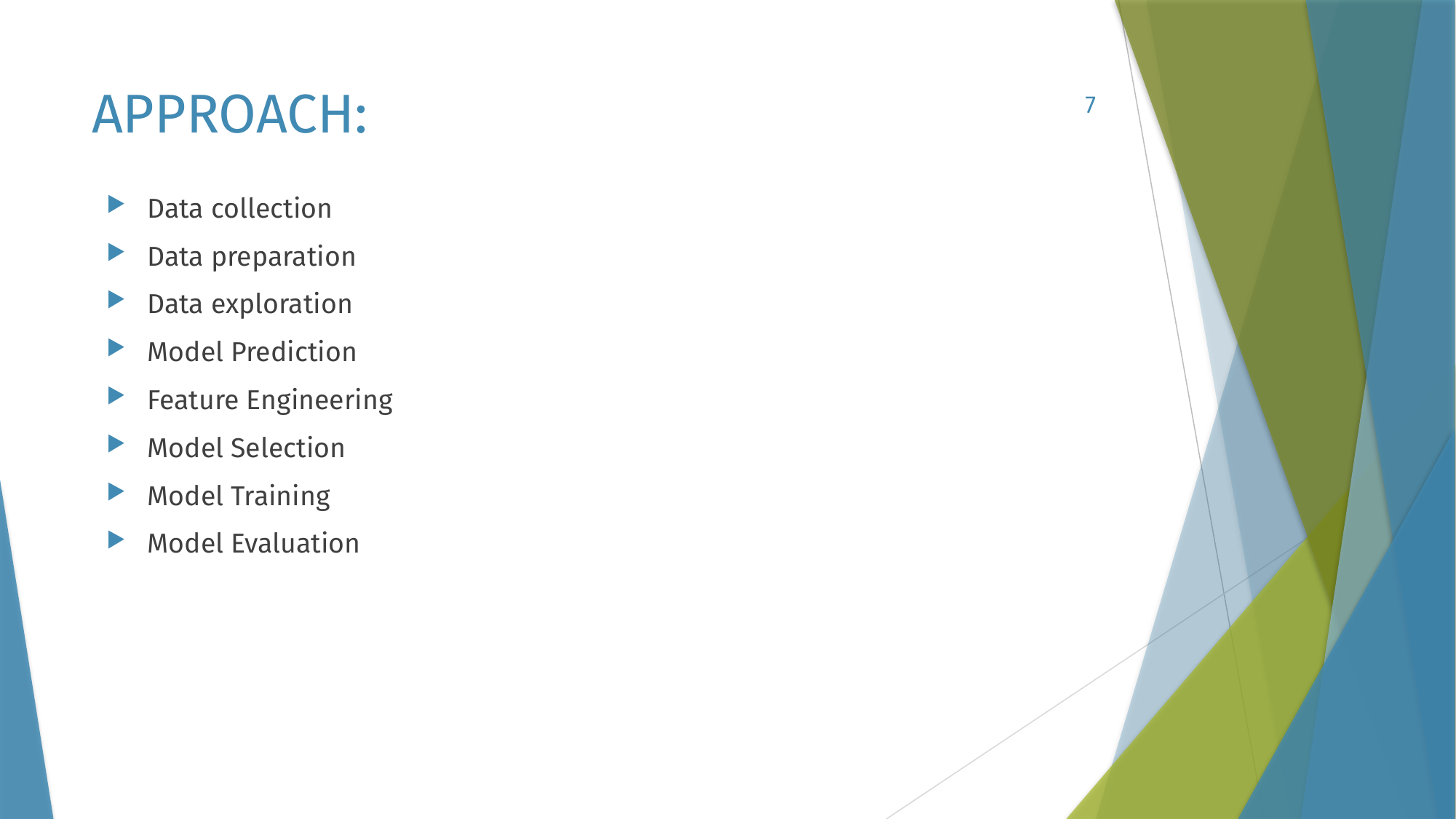

# APPROACH:
7
Data collection
Data preparation
Data exploration
Model Prediction
Feature Engineering
Model Selection
Model Training
Model Evaluation